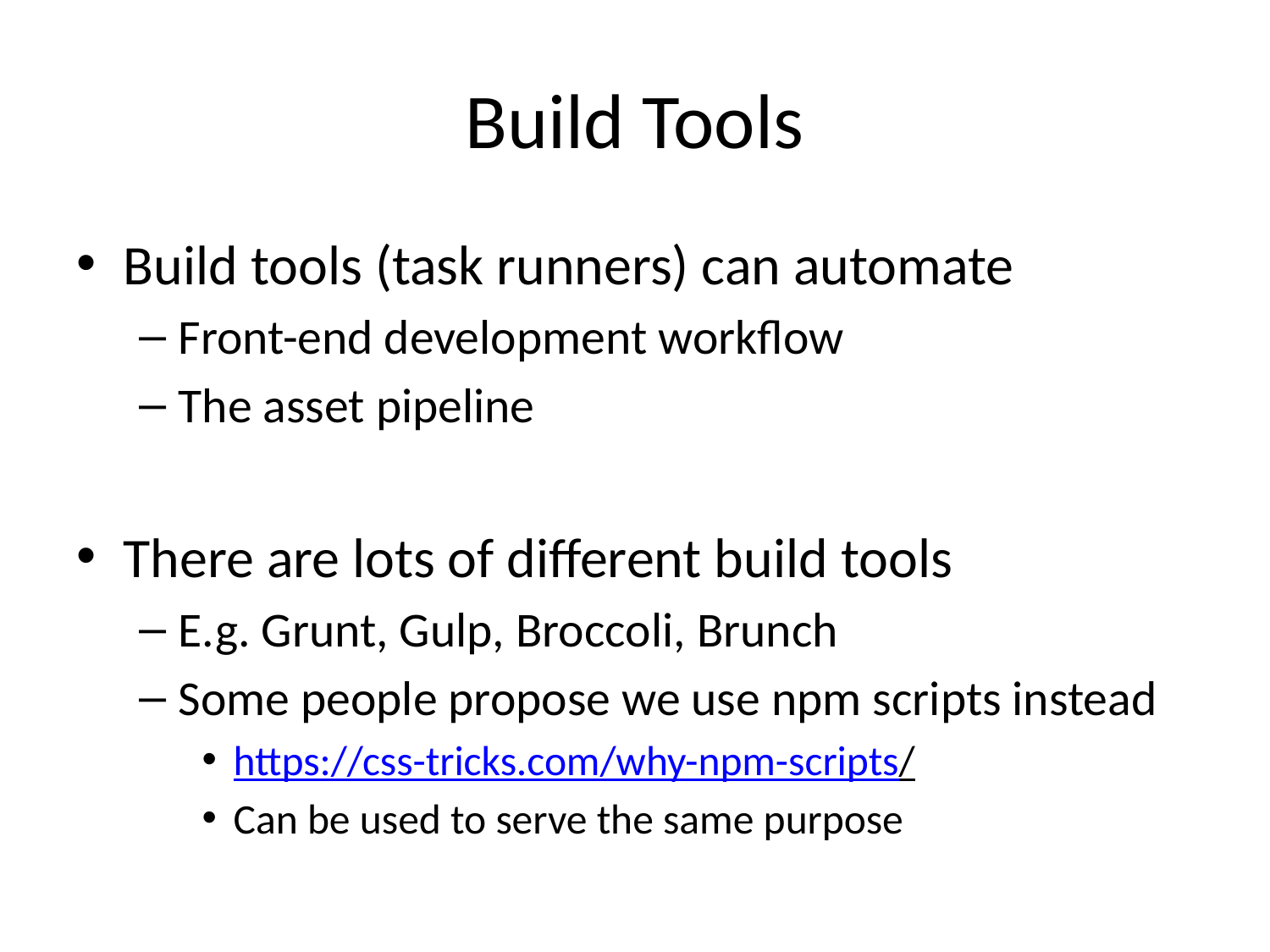

# Build Tools
Build tools (task runners) can automate
Front-end development workflow
The asset pipeline

There are lots of different build tools
E.g. Grunt, Gulp, Broccoli, Brunch
Some people propose we use npm scripts instead
https://css-tricks.com/why-npm-scripts/
Can be used to serve the same purpose